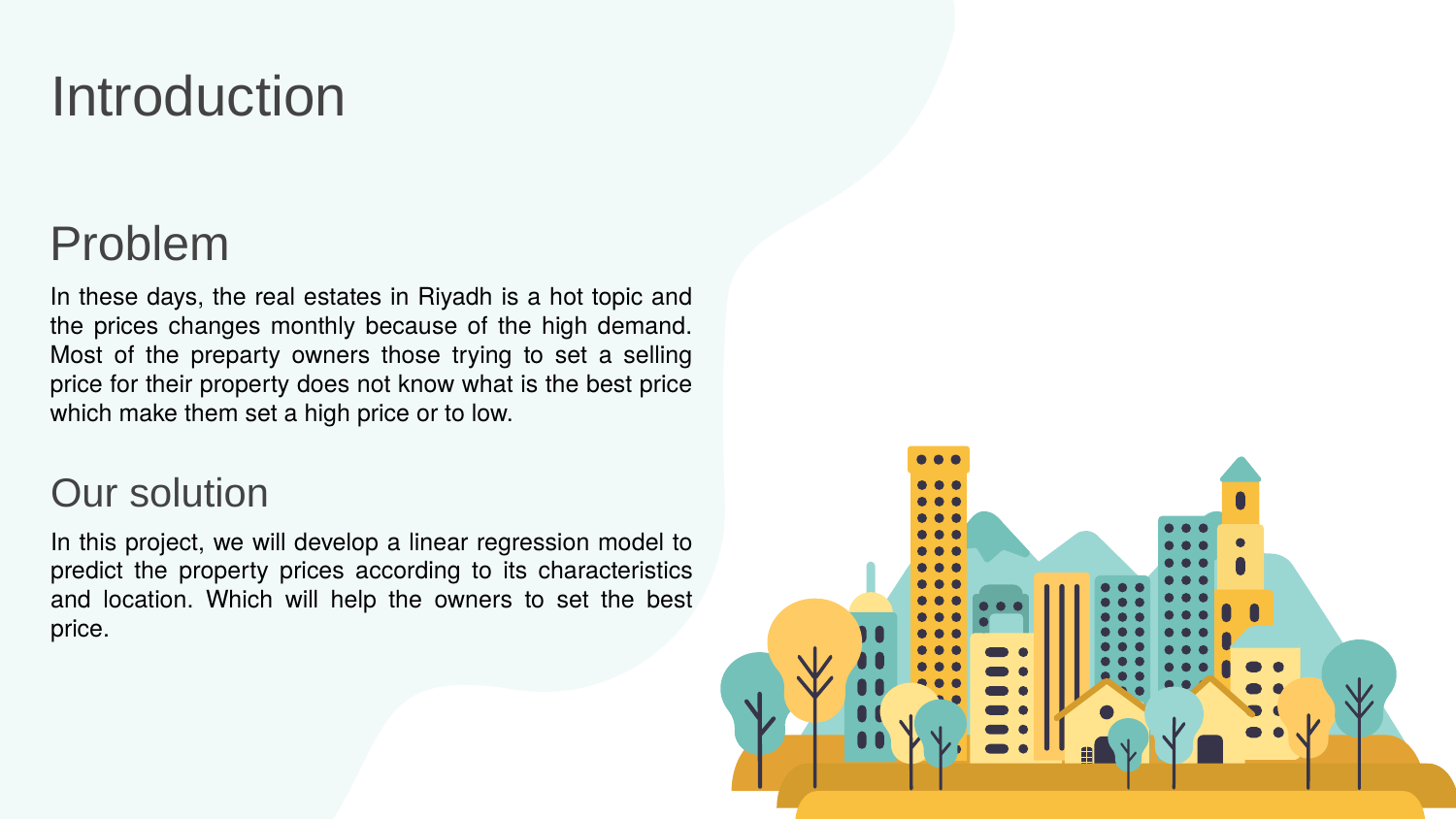

# Introduction
Problem
In these days, the real estates in Riyadh is a hot topic and the prices changes monthly because of the high demand. Most of the preparty owners those trying to set a selling price for their property does not know what is the best price which make them set a high price or to low.
Our solution

In this project, we will develop a linear regression model to predict the property prices according to its characteristics and location. Which will help the owners to set the best price.